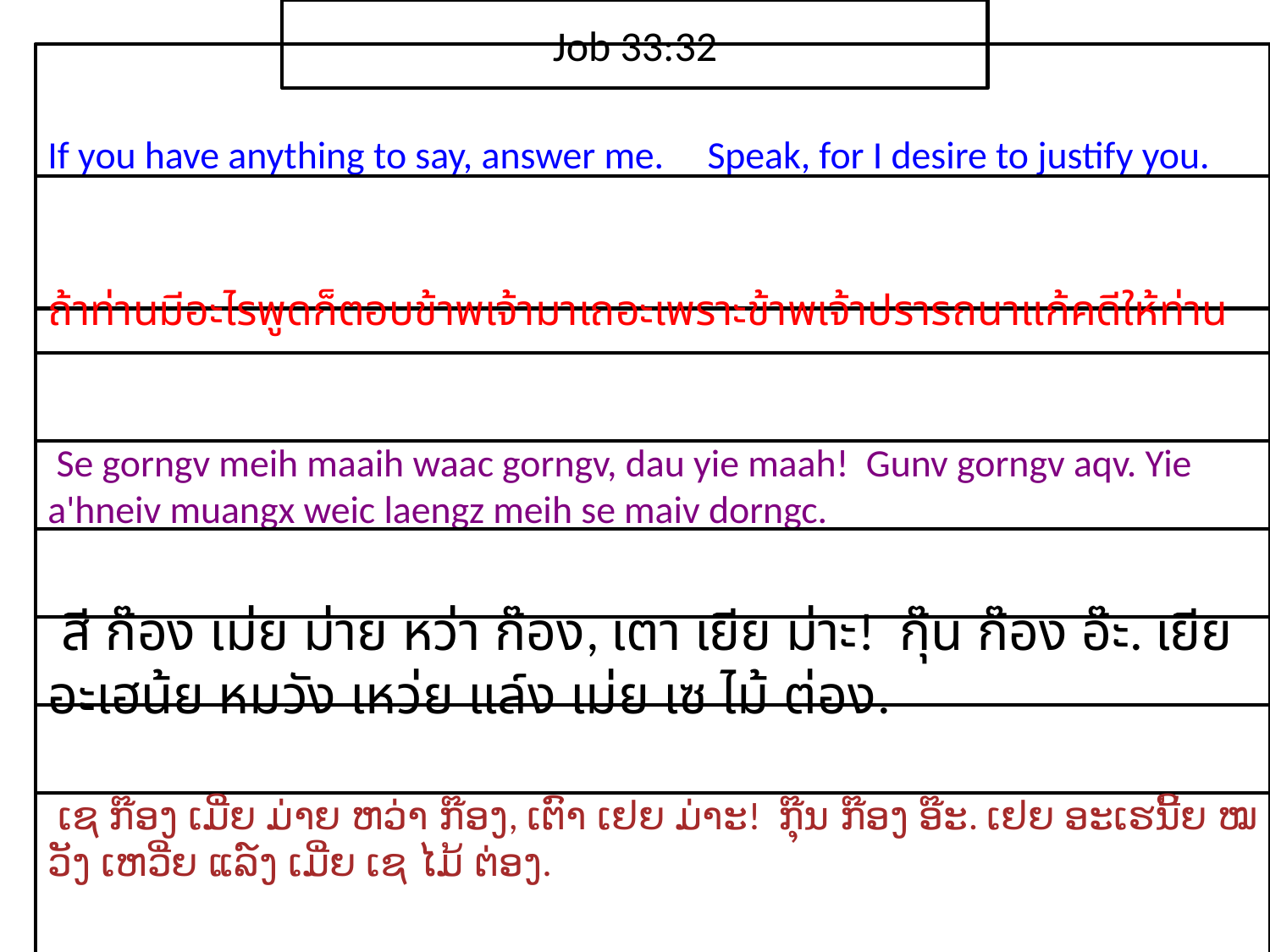

Job 33:32
If you have anything to say, answer me.     Speak, for I desire to justify you.
ถ้า​ท่าน​มี​อะไร​พูด​ก็​ตอบ​ข้าพเจ้า​มา​เถอะเพราะ​ข้าพเจ้า​ปรารถนา​แก้​คดี​ให้​ท่าน
 Se gorngv meih maaih waac gorngv, dau yie maah!  Gunv gorngv aqv. Yie a'hneiv muangx weic laengz meih se maiv dorngc.
 สี ก๊อง เม่ย ม่าย หว่า ก๊อง, เตา เยีย ม่าะ!  กุ๊น ก๊อง อ๊ะ. เยีย อะเฮน้ย หมวัง เหว่ย แล์ง เม่ย เซ ไม้ ต่อง.
 ເຊ ກ໊ອງ ເມີ່ຍ ມ່າຍ ຫວ່າ ກ໊ອງ, ເຕົາ ເຢຍ ມ່າະ!  ກຸ໊ນ ກ໊ອງ ອ໊ະ. ເຢຍ ອະເຮນີ້ຍ ໝວັງ ເຫວີ່ຍ ແລ໌ງ ເມີ່ຍ ເຊ ໄມ້ ຕ່ອງ.